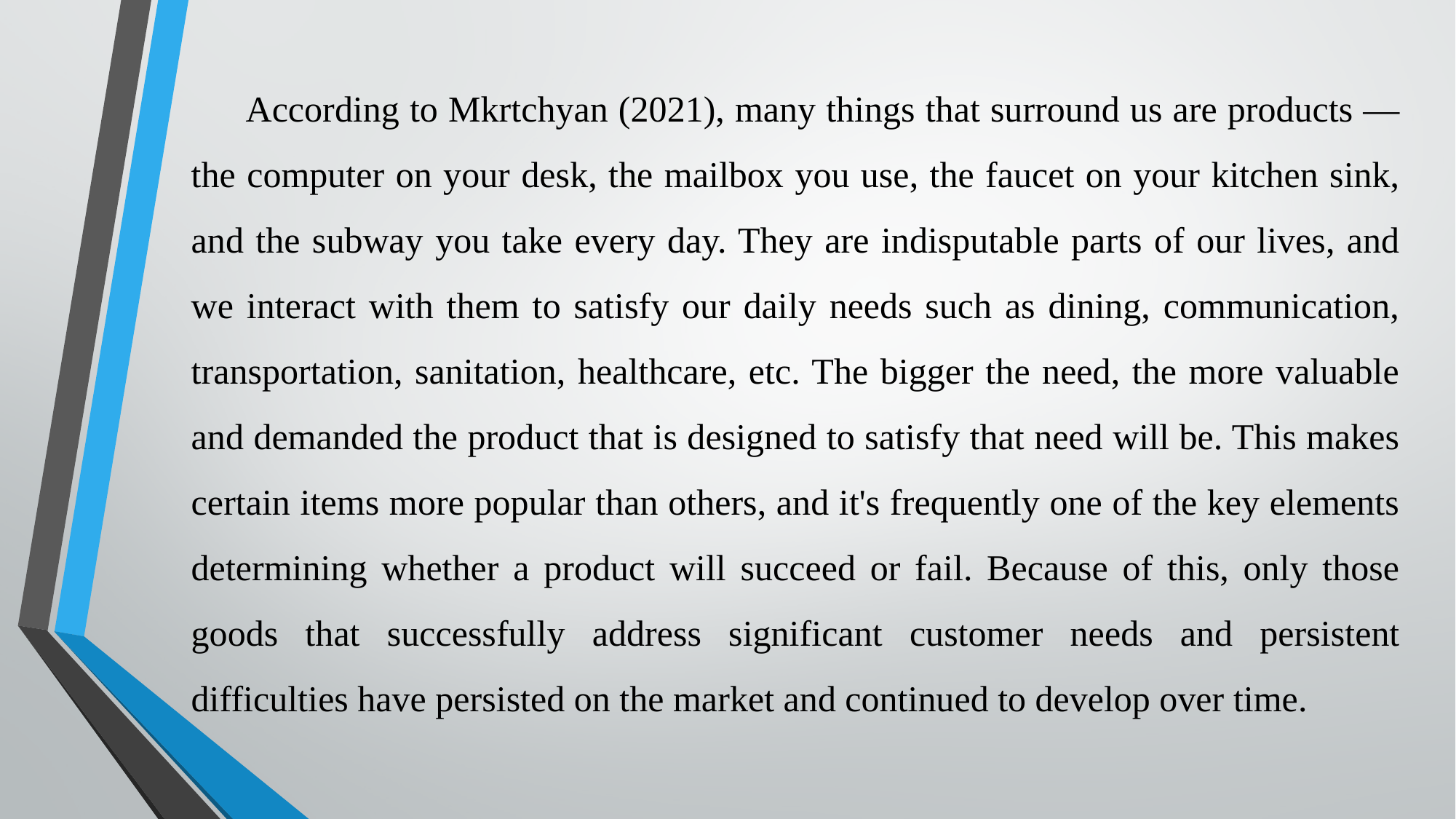

According to Mkrtchyan (2021), many things that surround us are products — the computer on your desk, the mailbox you use, the faucet on your kitchen sink, and the subway you take every day. They are indisputable parts of our lives, and we interact with them to satisfy our daily needs such as dining, communication, transportation, sanitation, healthcare, etc. The bigger the need, the more valuable and demanded the product that is designed to satisfy that need will be. This makes certain items more popular than others, and it's frequently one of the key elements determining whether a product will succeed or fail. Because of this, only those goods that successfully address significant customer needs and persistent difficulties have persisted on the market and continued to develop over time.